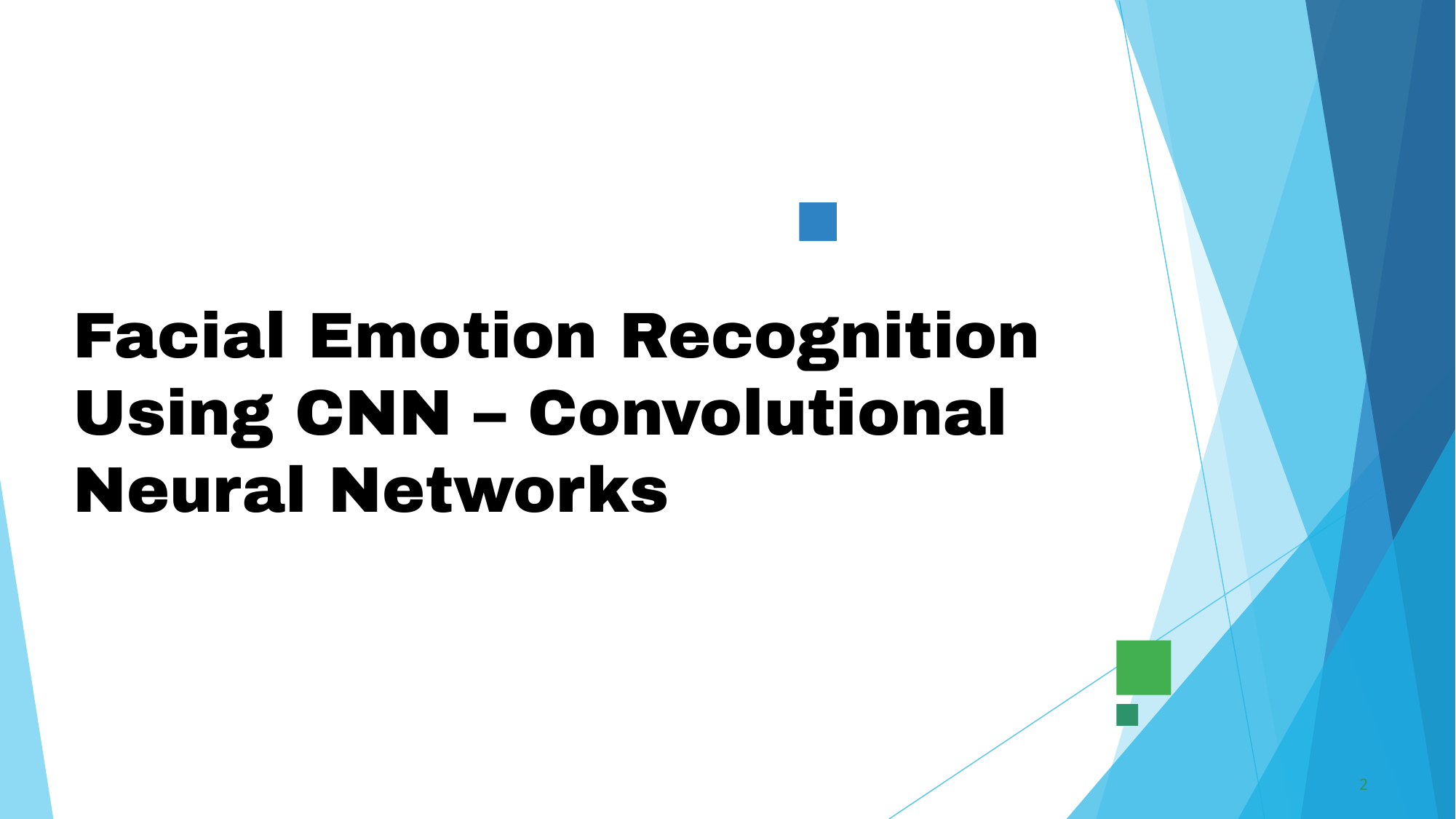

# Facial Emotion Recognition Using CNN – Convolutional Neural Networks

2